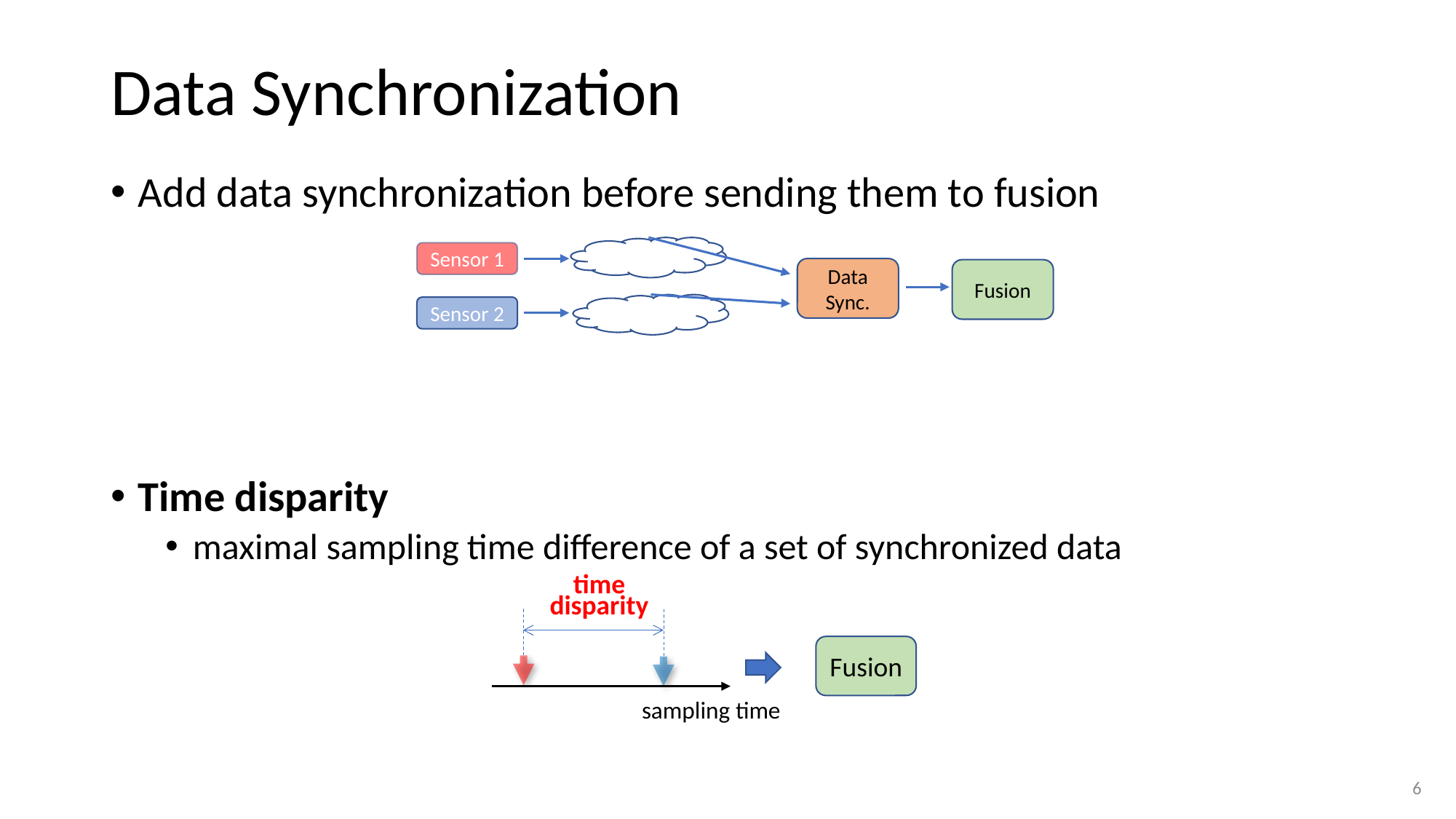

# Data Synchronization
Add data synchronization before sending them to fusion

Time disparity
maximal sampling time difference of a set of synchronized data

Sensor 1
Data Sync.
Fusion

Sensor 2
time
disparity
Fusion

sampling time
6